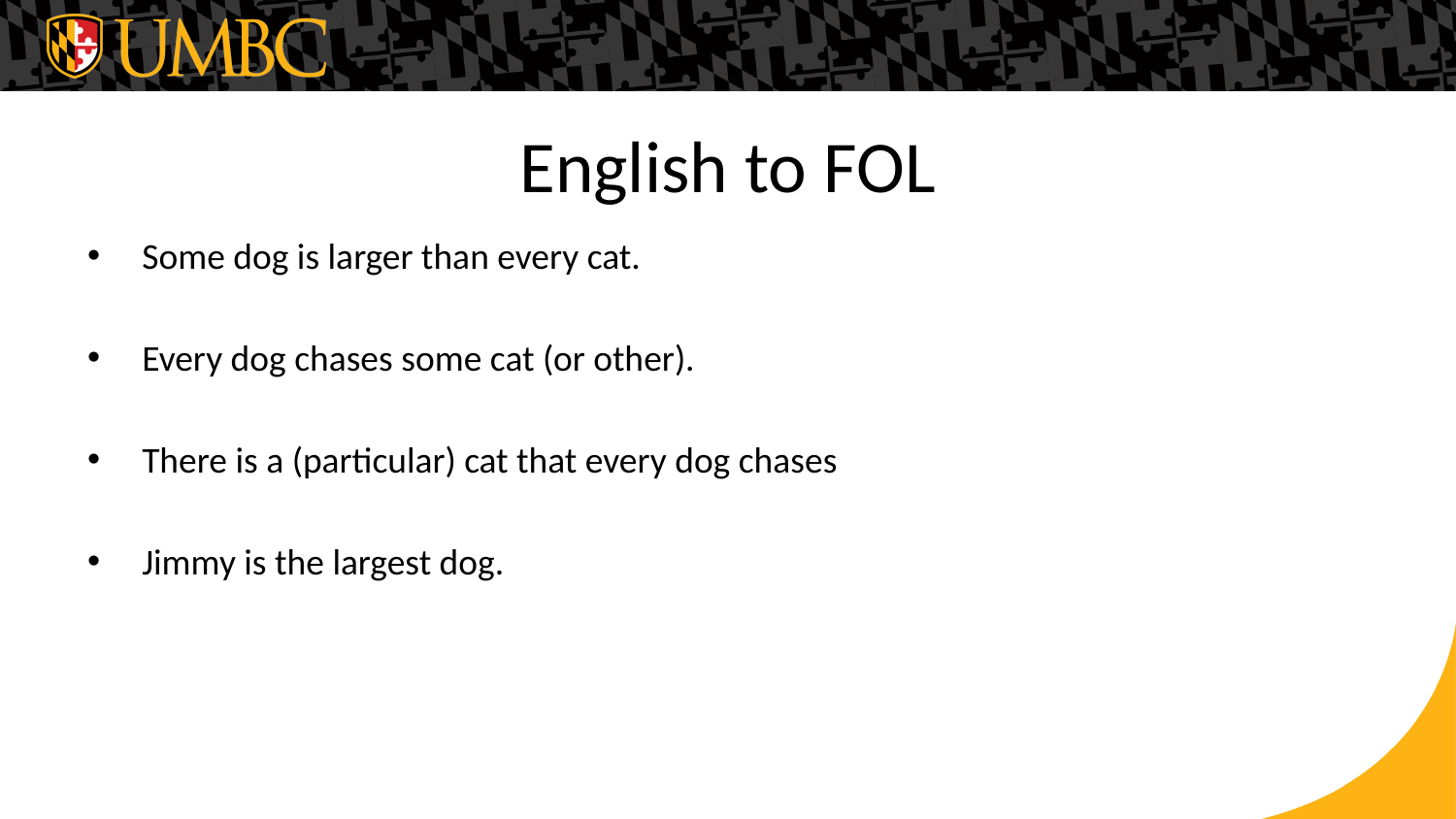

# English to FOL
Some dog is larger than every cat.

Every dog chases some cat (or other).

There is a (particular) cat that every dog chases

Jimmy is the largest dog.